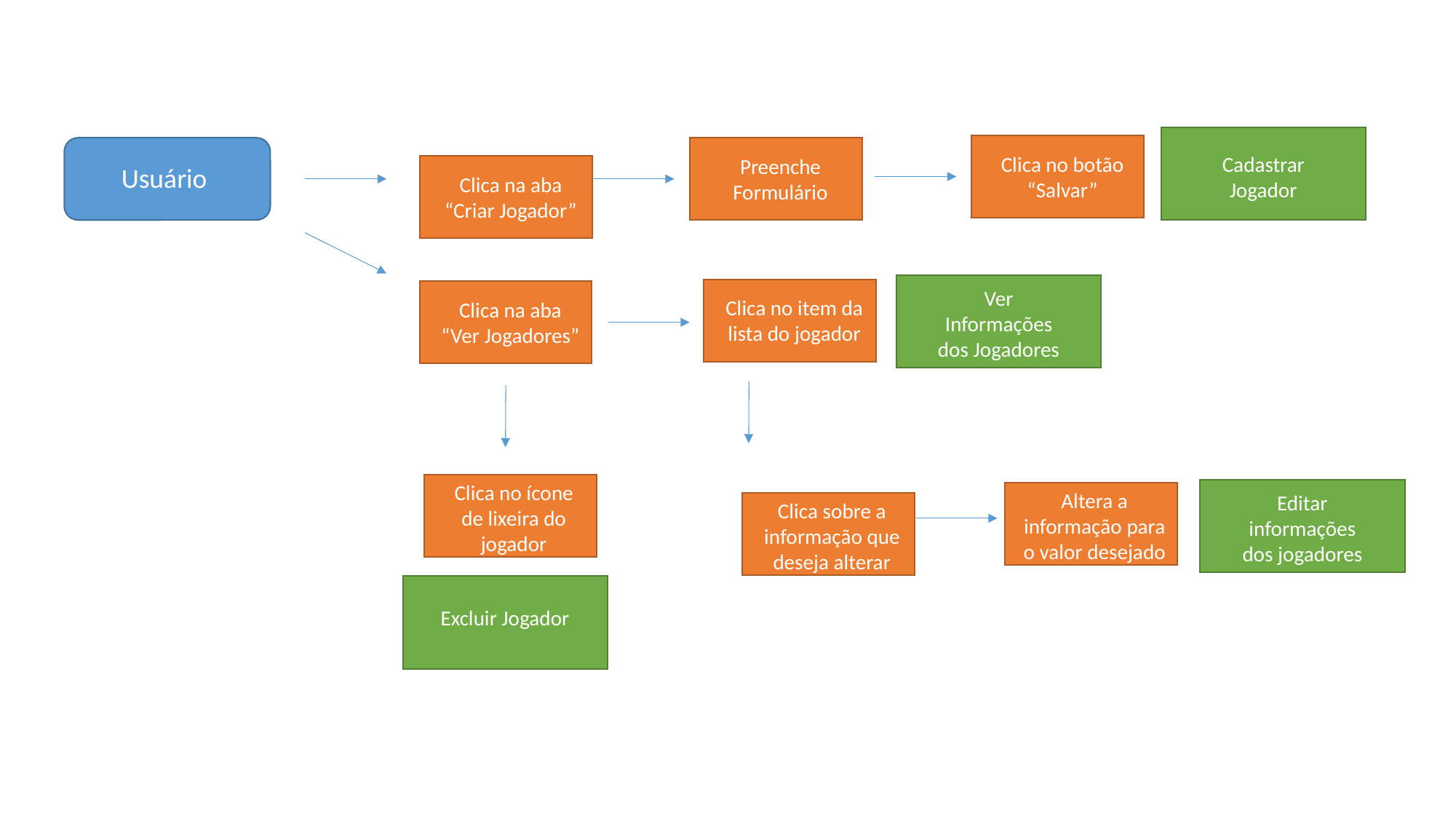

Cadastrar Jogador

Clica no botão “Salvar”

Usuário

Preenche Formulário

Clica na aba “Criar Jogador”

Ver Informações dos Jogadores

Clica no item da lista do jogador

Clica na aba “Ver Jogadores”
Clica no ícone de lixeira do jogador

Editar informações dos jogadores
Altera a informação para o valor desejado

Clica sobre a informação que deseja alterar

Excluir Jogador